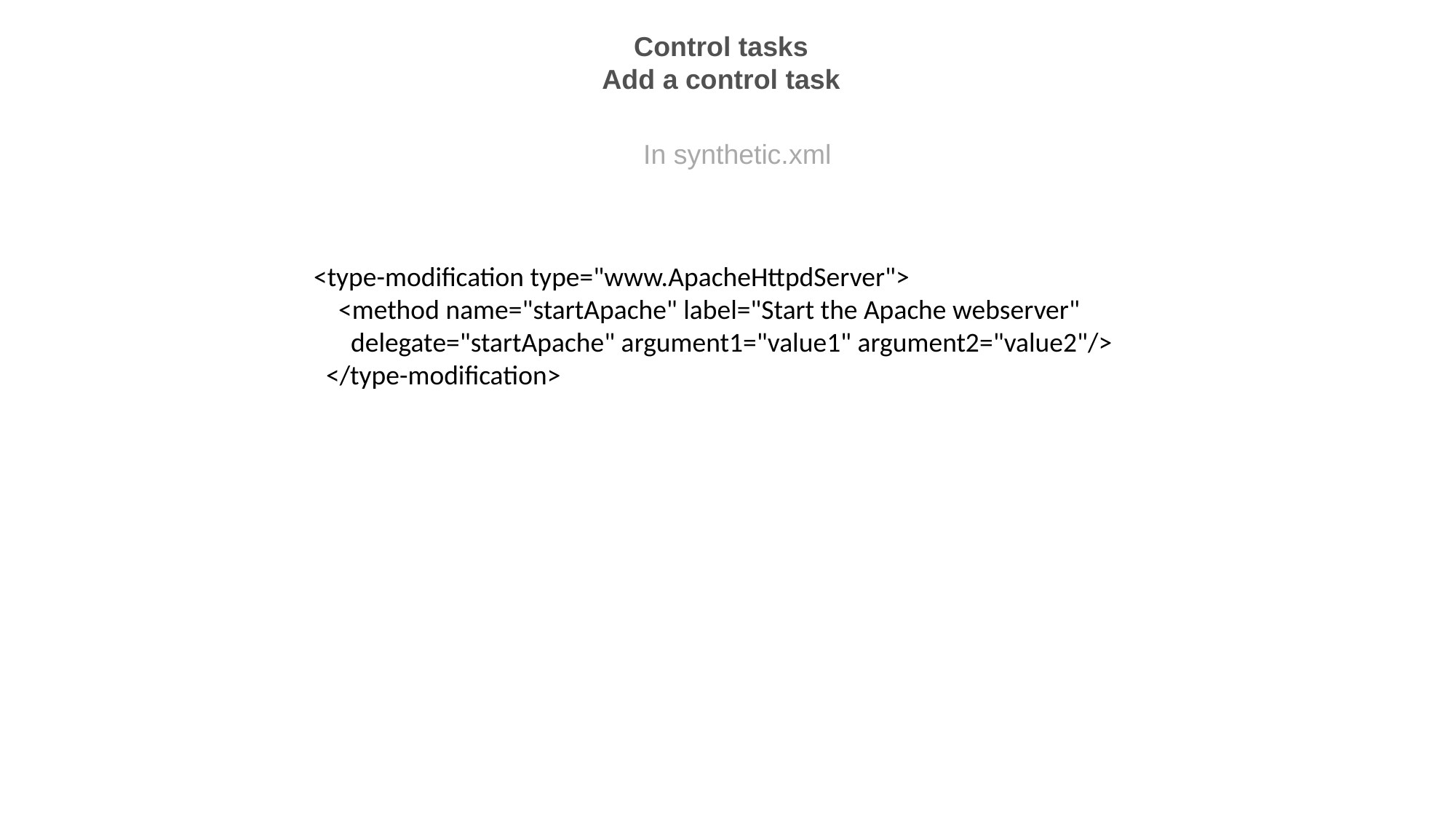

Control tasks
Add a control task
In synthetic.xml
<type-modification type="www.ApacheHttpdServer">
    <method name="startApache" label="Start the Apache webserver"
      delegate="startApache" argument1="value1" argument2="value2"/>
  </type-modification>